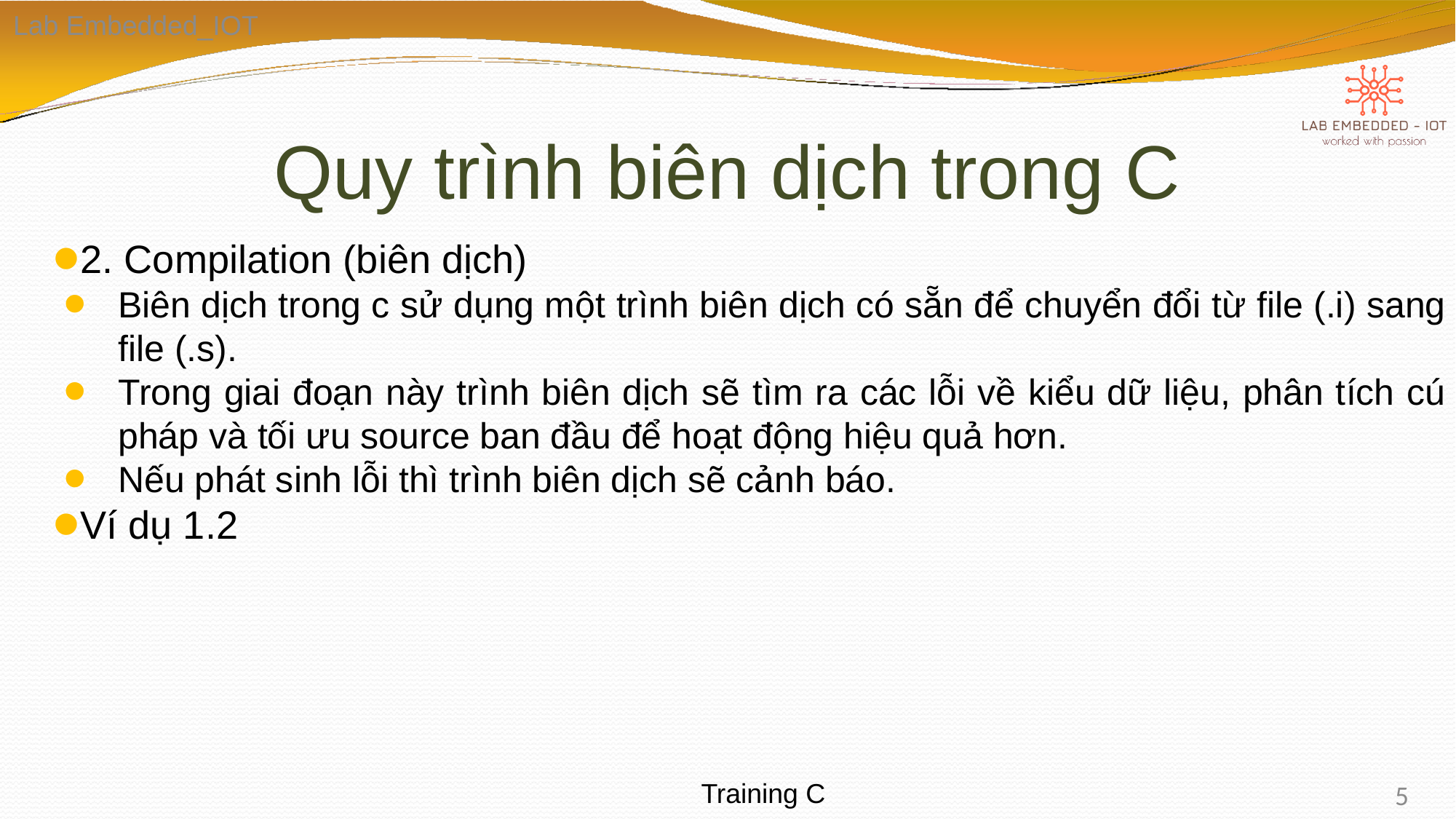

Lab Embedded_IOT
# Quy trình biên dịch trong C
2. Compilation (biên dịch)
Biên dịch trong c sử dụng một trình biên dịch có sẵn để chuyển đổi từ file (.i) sang file (.s).
Trong giai đoạn này trình biên dịch sẽ tìm ra các lỗi về kiểu dữ liệu, phân tích cú pháp và tối ưu source ban đầu để hoạt động hiệu quả hơn.
Nếu phát sinh lỗi thì trình biên dịch sẽ cảnh báo.
Ví dụ 1.2

5